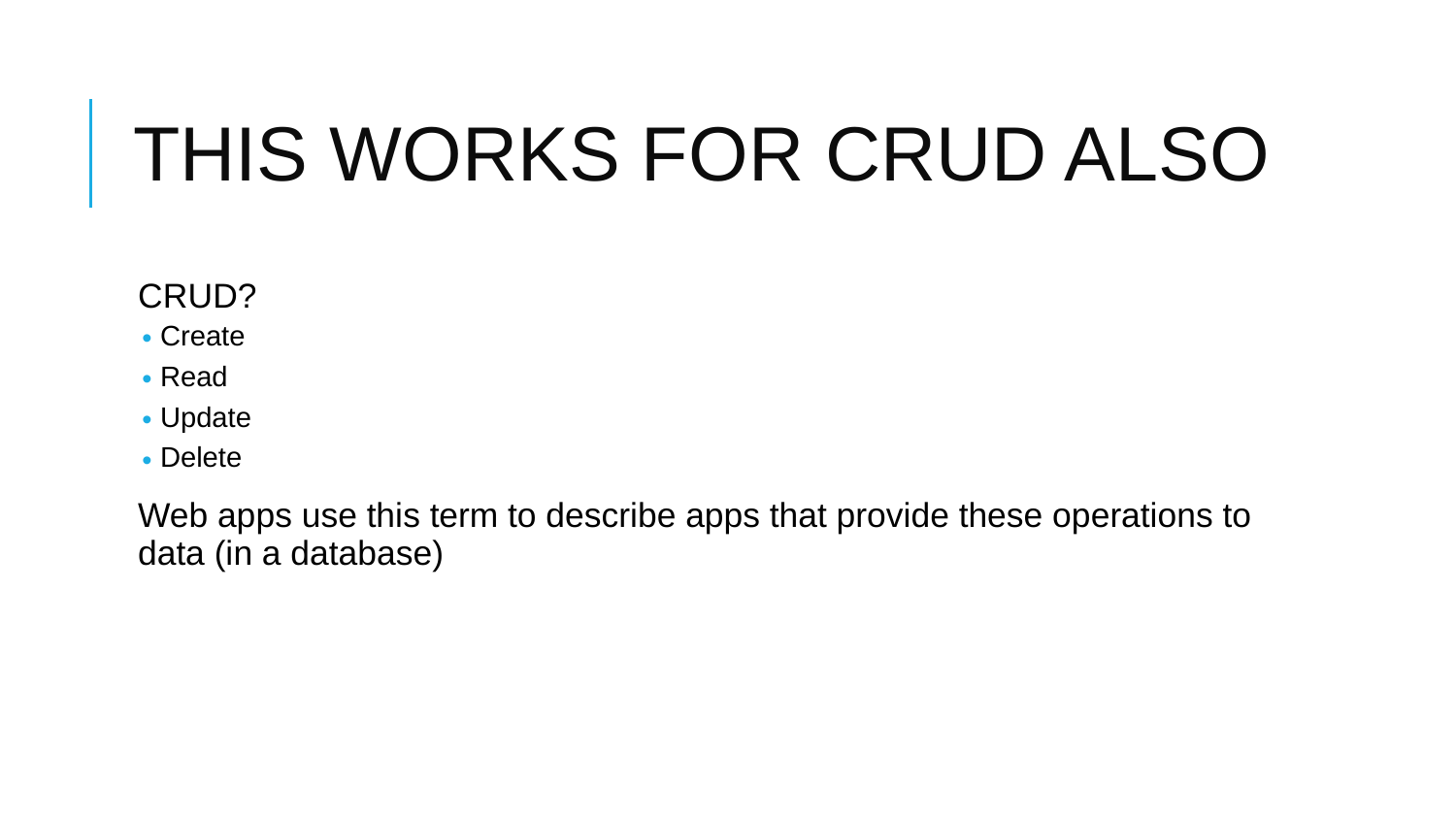

# THIS WORKS FOR CRUD ALSO
CRUD?
Create
Read
Update
Delete
Web apps use this term to describe apps that provide these operations to data (in a database)